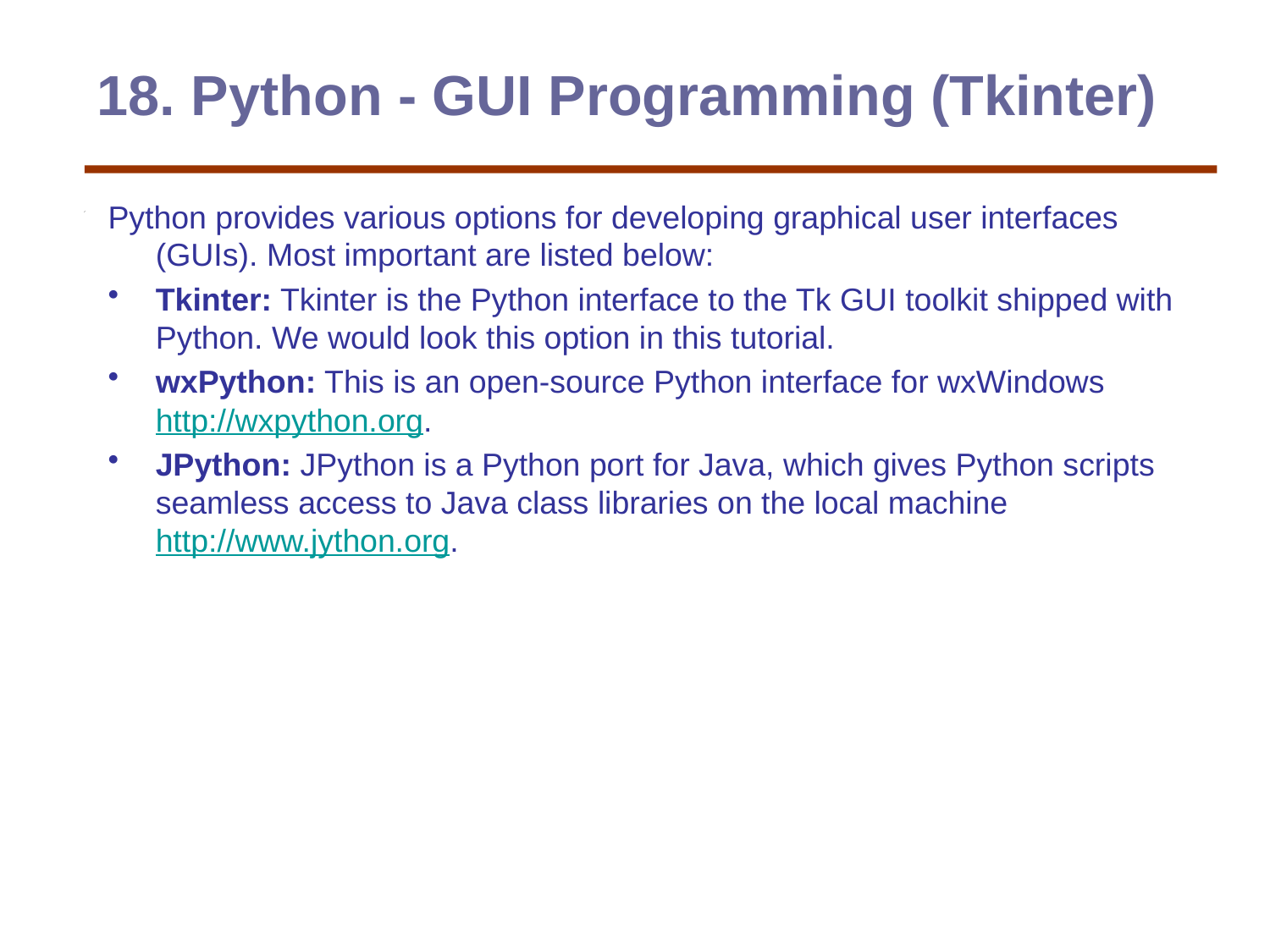

# 18. Python - GUI Programming (Tkinter)
Python provides various options for developing graphical user interfaces (GUIs). Most important are listed below:
Tkinter: Tkinter is the Python interface to the Tk GUI toolkit shipped with Python. We would look this option in this tutorial.
wxPython: This is an open-source Python interface for wxWindows http://wxpython.org.
JPython: JPython is a Python port for Java, which gives Python scripts seamless access to Java class libraries on the local machine http://www.jython.org.